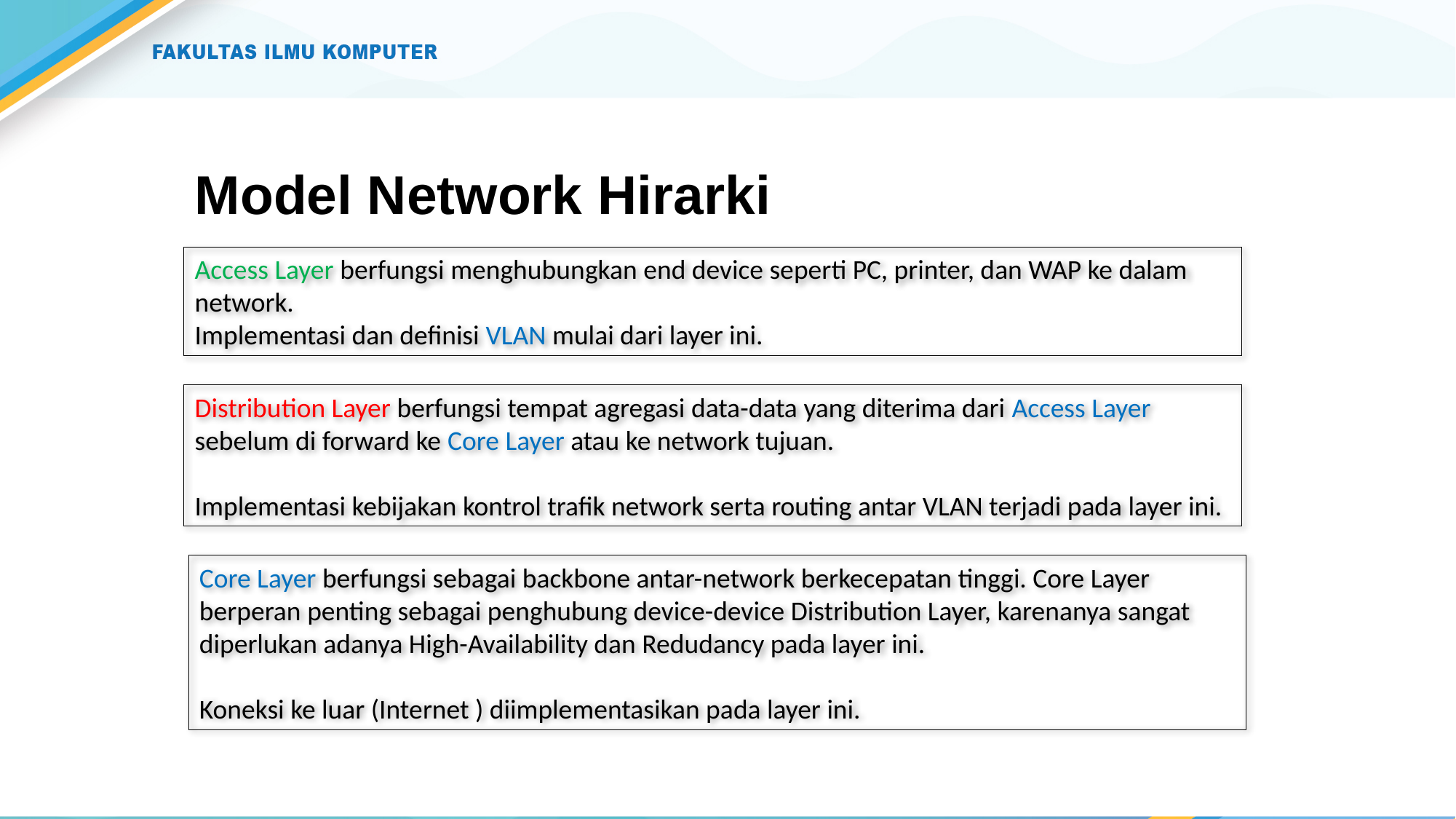

# Model Network Hirarki
Access Layer berfungsi menghubungkan end device seperti PC, printer, dan WAP ke dalam network.
Implementasi dan definisi VLAN mulai dari layer ini.
Distribution Layer berfungsi tempat agregasi data-data yang diterima dari Access Layer sebelum di forward ke Core Layer atau ke network tujuan.

Implementasi kebijakan kontrol trafik network serta routing antar VLAN terjadi pada layer ini.
Core Layer berfungsi sebagai backbone antar-network berkecepatan tinggi. Core Layer berperan penting sebagai penghubung device-device Distribution Layer, karenanya sangat diperlukan adanya High-Availability dan Redudancy pada layer ini.

Koneksi ke luar (Internet ) diimplementasikan pada layer ini.